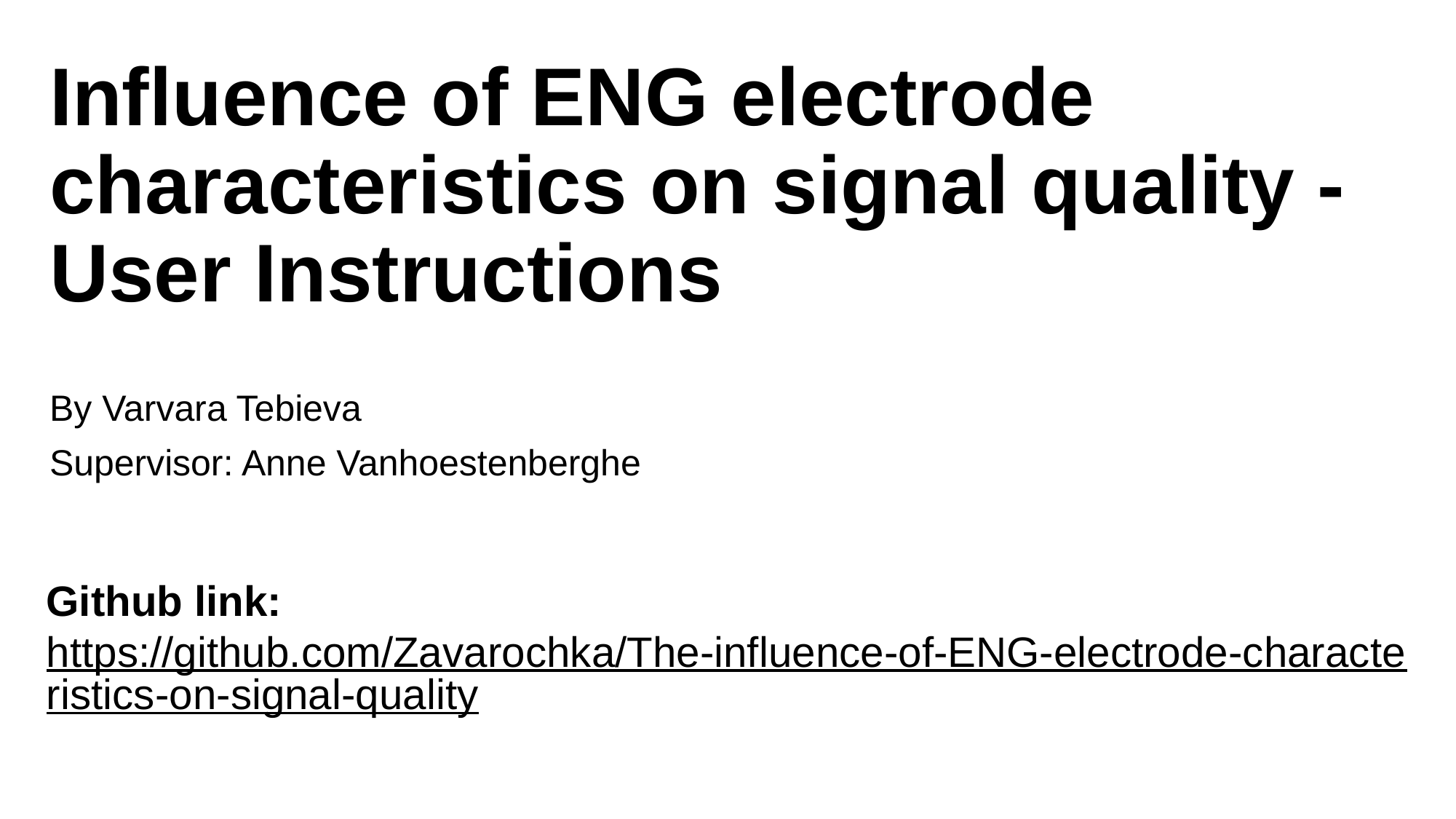

# Influence of ENG electrode characteristics on signal quality - User Instructions
By Varvara Tebieva
Supervisor: Anne Vanhoestenberghe

Github link:
https://github.com/Zavarochka/The-influence-of-ENG-electrode-characteristics-on-signal-quality